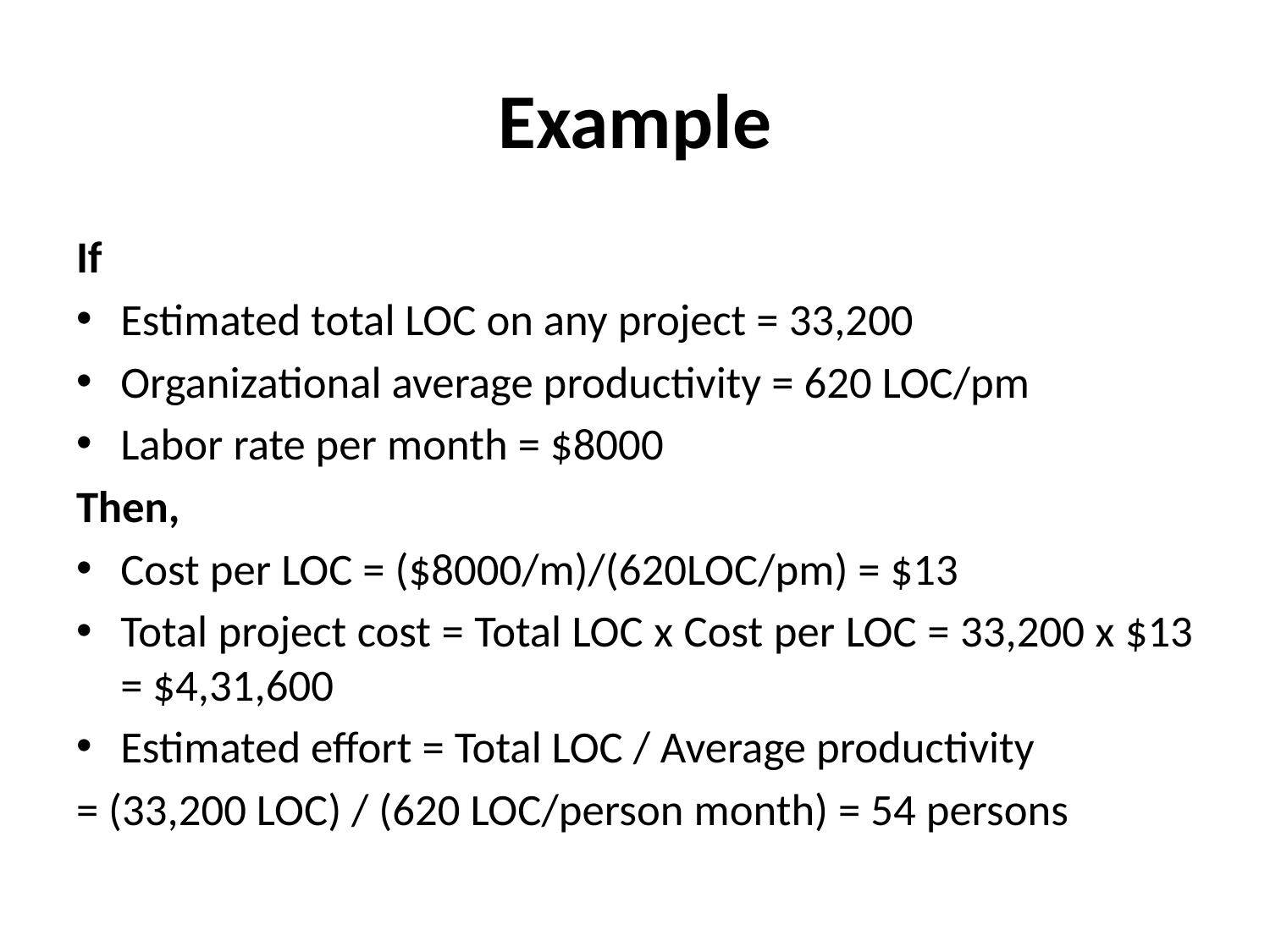

# Example
If
Estimated total LOC on any project = 33,200
Organizational average productivity = 620 LOC/pm
Labor rate per month = $8000
Then,
Cost per LOC = ($8000/m)/(620LOC/pm) = $13
Total project cost = Total LOC x Cost per LOC = 33,200 x $13 = $4,31,600
Estimated effort = Total LOC / Average productivity
= (33,200 LOC) / (620 LOC/person month) = 54 persons